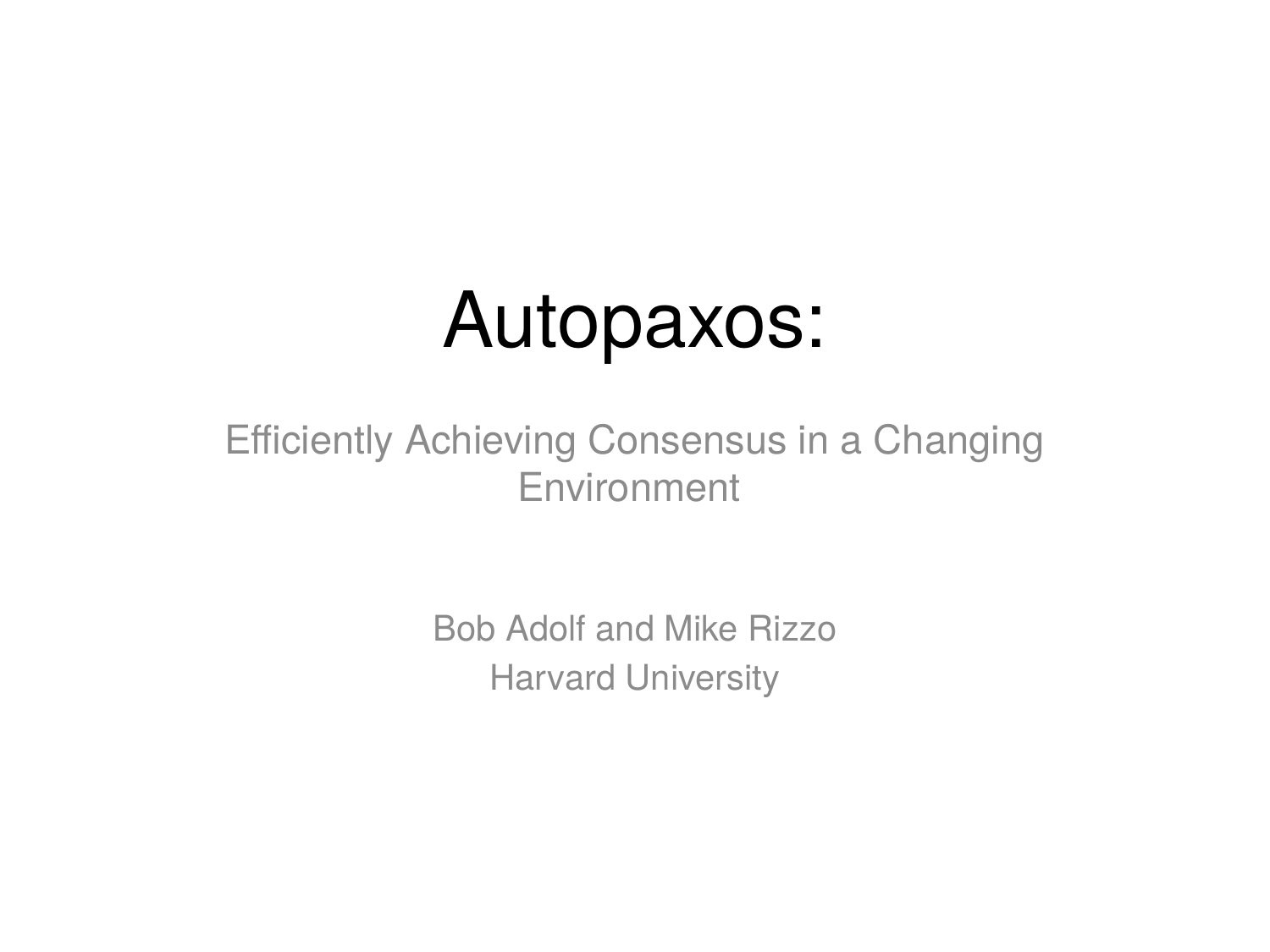

# Autopaxos:
Efficiently Achieving Consensus in a Changing Environment
Bob Adolf and Mike Rizzo
Harvard University